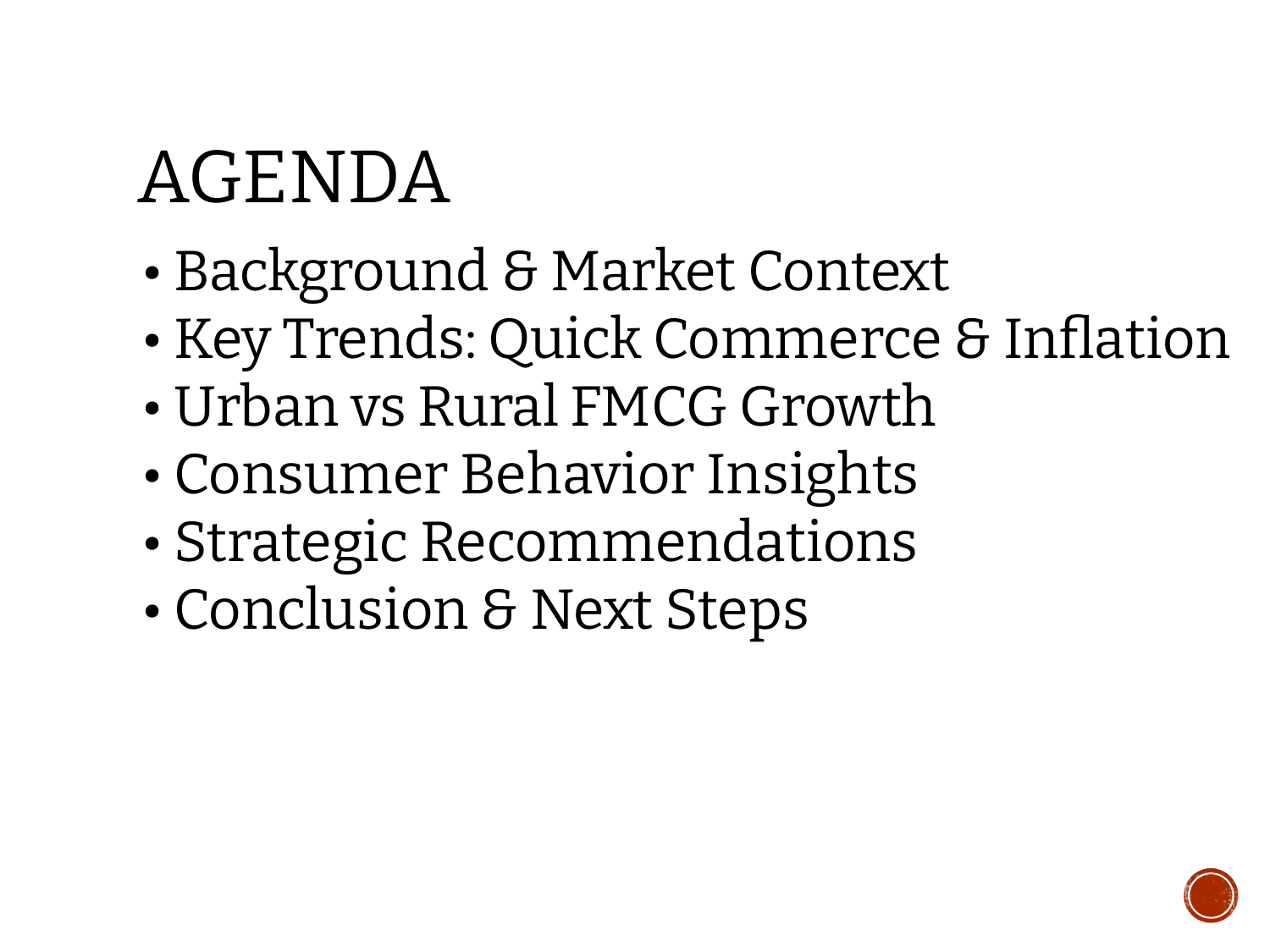

# Agenda

• Background & Market Context
• Key Trends: Quick Commerce & Inflation
• Urban vs Rural FMCG Growth
• Consumer Behavior Insights
• Strategic Recommendations
• Conclusion & Next Steps